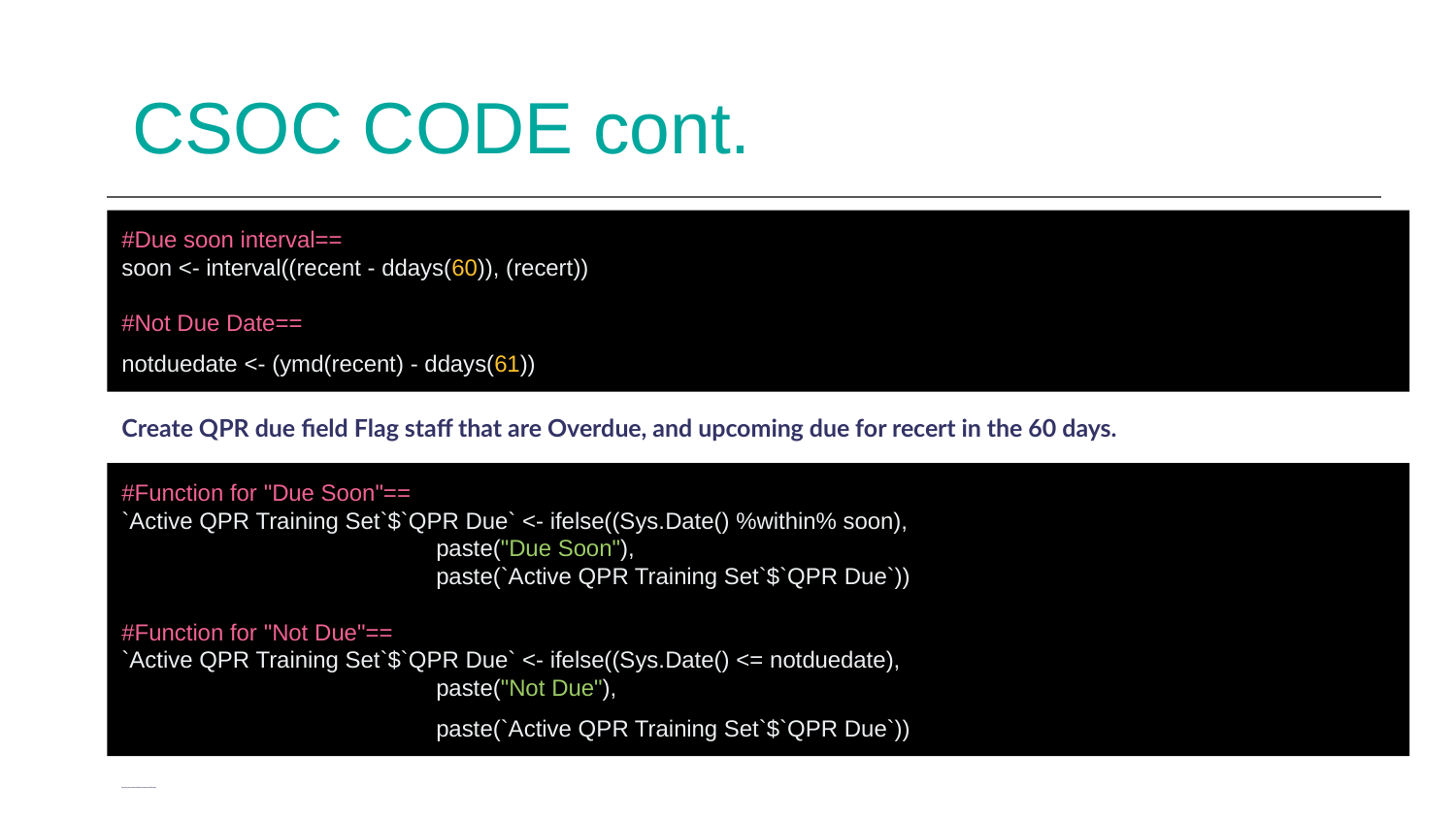

CSOC CODE cont.
#Due soon interval==
soon <- interval((recent - ddays(60)), (recert))

#Not Due Date==
notduedate <- (ymd(recent) - ddays(61))
Create QPR due field Flag staff that are Overdue, and upcoming due for recert in the 60 days.
#Function for "Due Soon"==
`Active QPR Training Set`$`QPR Due` <- ifelse((Sys.Date() %within% soon),
                                                paste("Due Soon"),
                                                paste(`Active QPR Training Set`$`QPR Due`))

#Function for "Not Due"==
`Active QPR Training Set`$`QPR Due` <- ifelse((Sys.Date() <= notduedate),
                                                paste("Not Due"),
                                                paste(`Active QPR Training Set`$`QPR Due`))
# By taking recent date calculate Due date and not Due date